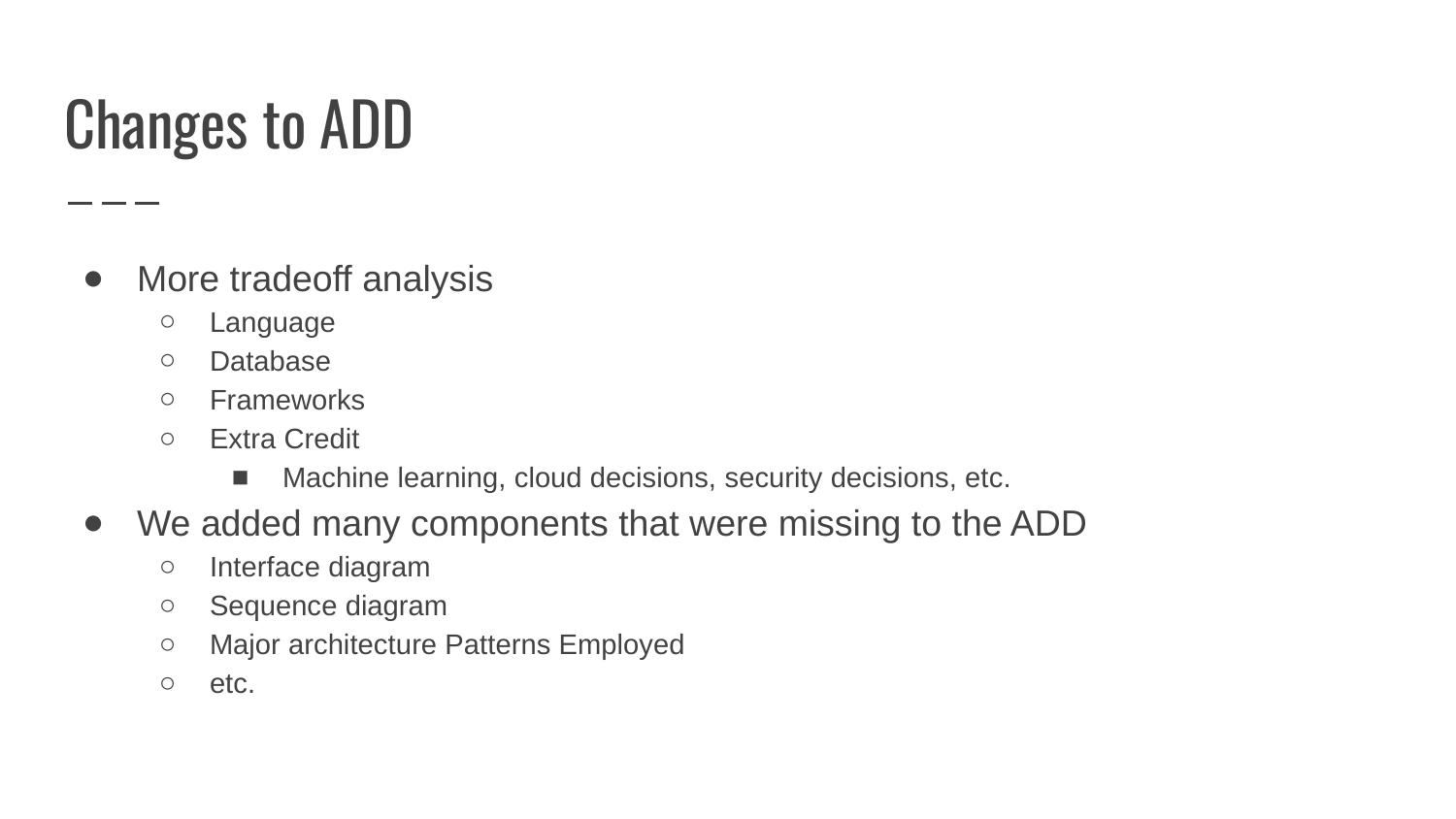

# Changes to ADD
More tradeoff analysis
Language
Database
Frameworks
Extra Credit
Machine learning, cloud decisions, security decisions, etc.
We added many components that were missing to the ADD
Interface diagram
Sequence diagram
Major architecture Patterns Employed
etc.